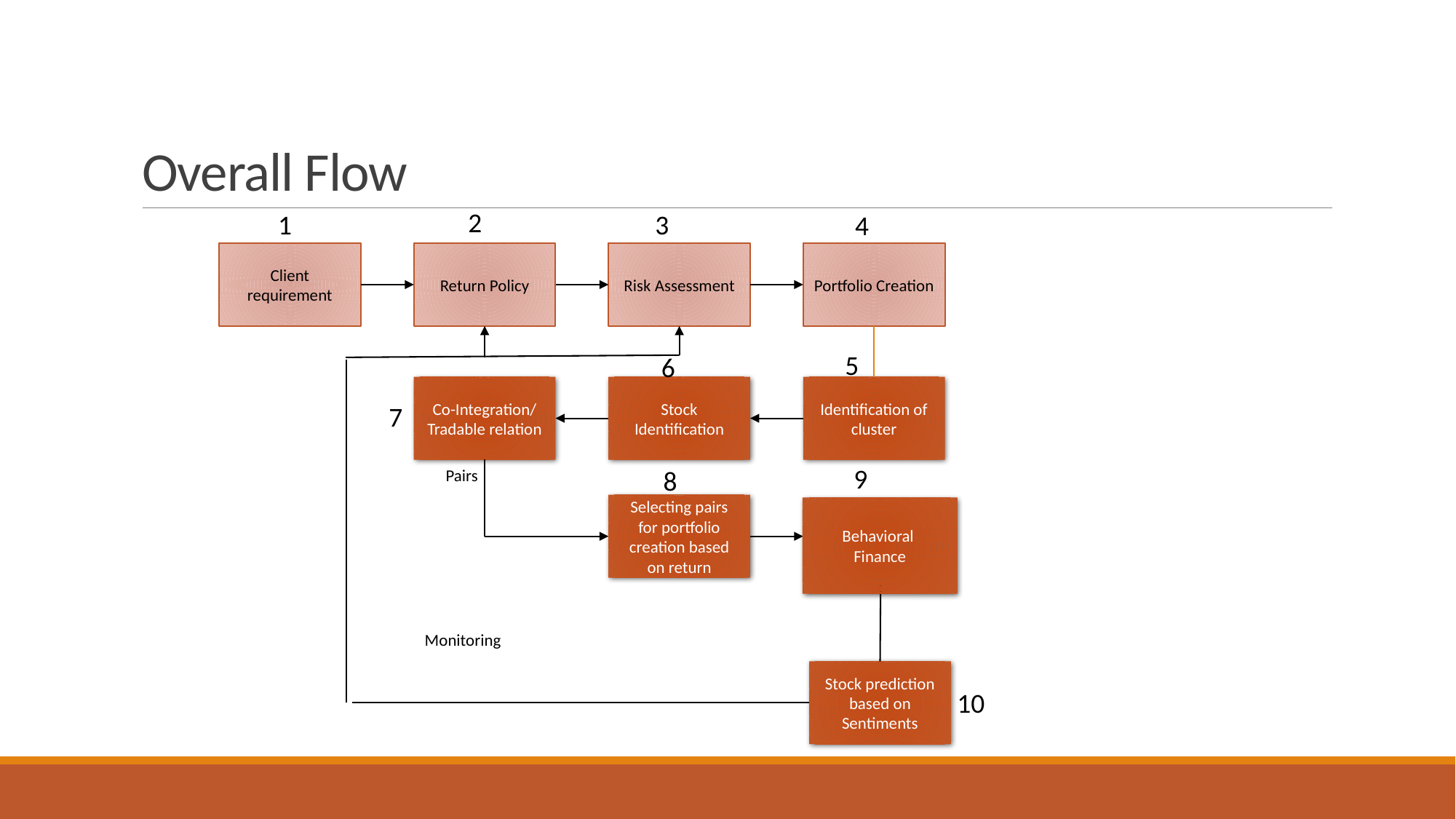

# Overall Flow
2
1
3
4
Risk Assessment
Portfolio Creation
Client requirement
Return Policy
5
6
Co-Integration/
Tradable relation
Stock Identification
Identification of cluster
7
9
8
Pairs
Selecting pairs for portfolio creation based on return
Monitoring
Stock prediction based on Sentiments
10
Behavioral
Finance